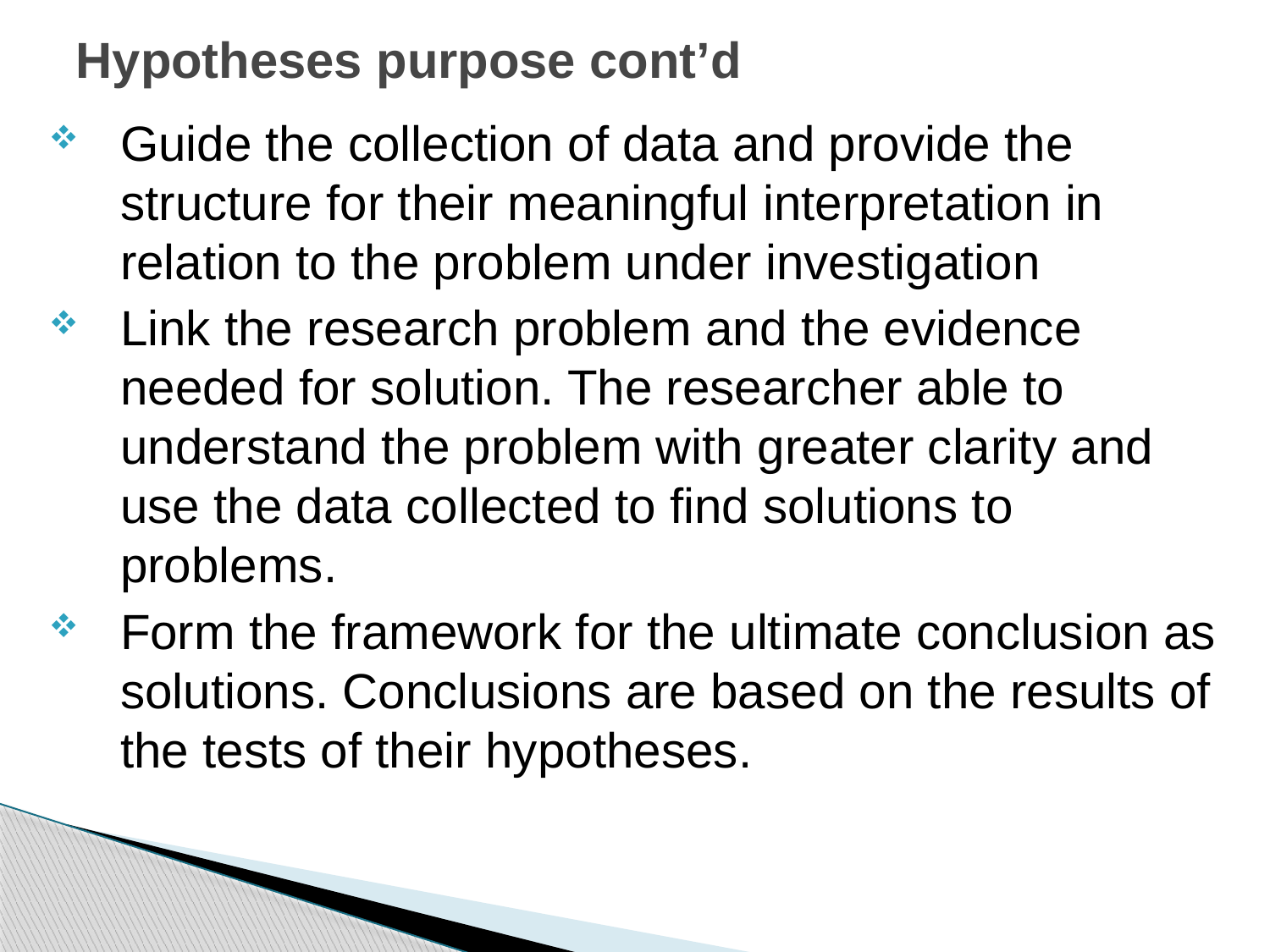

# Hypotheses purpose cont’d
Guide the collection of data and provide the structure for their meaningful interpretation in relation to the problem under investigation
Link the research problem and the evidence needed for solution. The researcher able to understand the problem with greater clarity and use the data collected to find solutions to problems.
Form the framework for the ultimate conclusion as solutions. Conclusions are based on the results of the tests of their hypotheses.